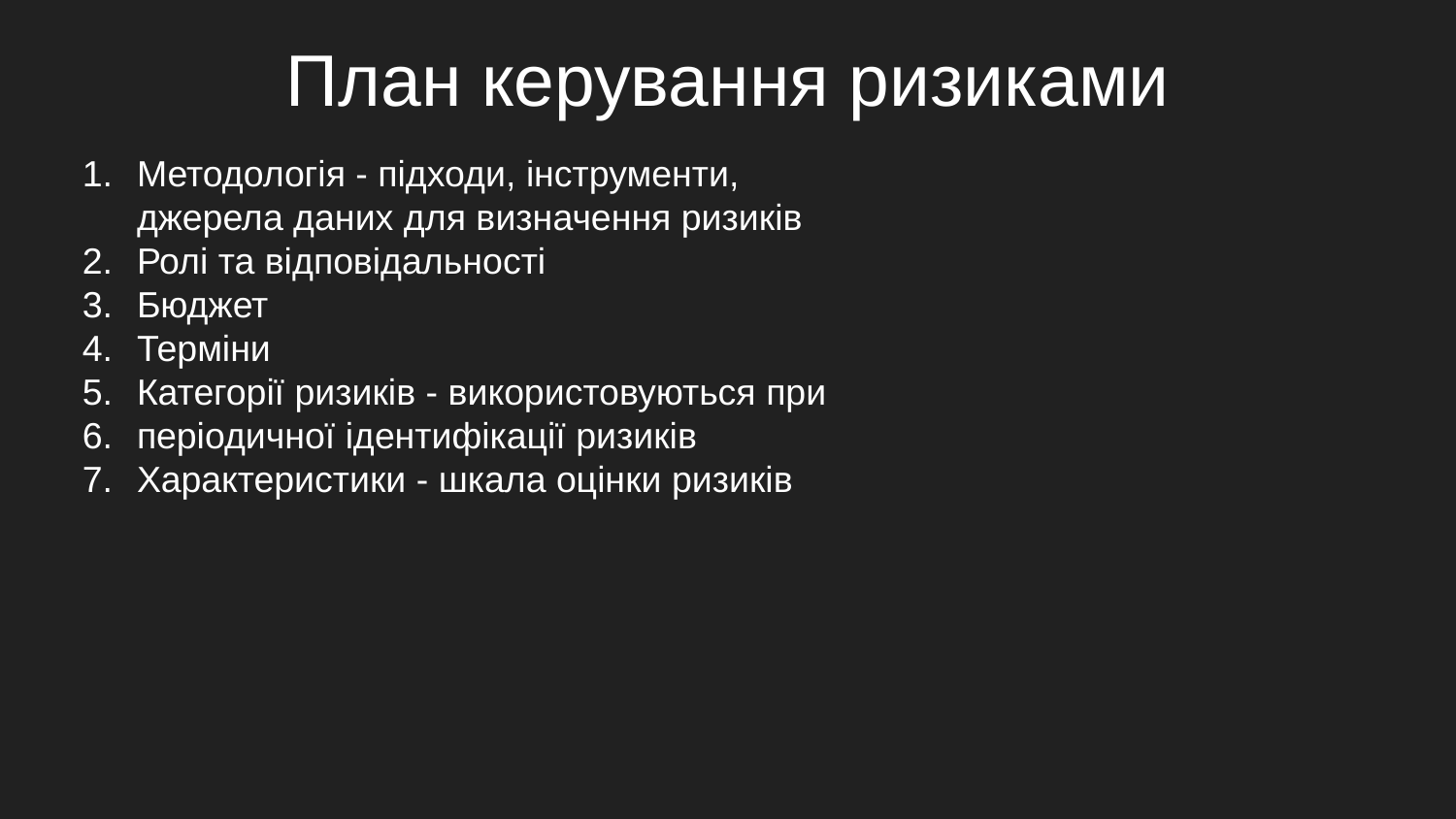

# План керування ризиками
Методологія - підходи, інструменти,
джерела даних для визначення ризиків
Ролі та відповідальності
Бюджет
Терміни
Категорії ризиків - використовуються при
періодичної ідентифікації ризиків
Характеристики - шкала оцінки ризиків